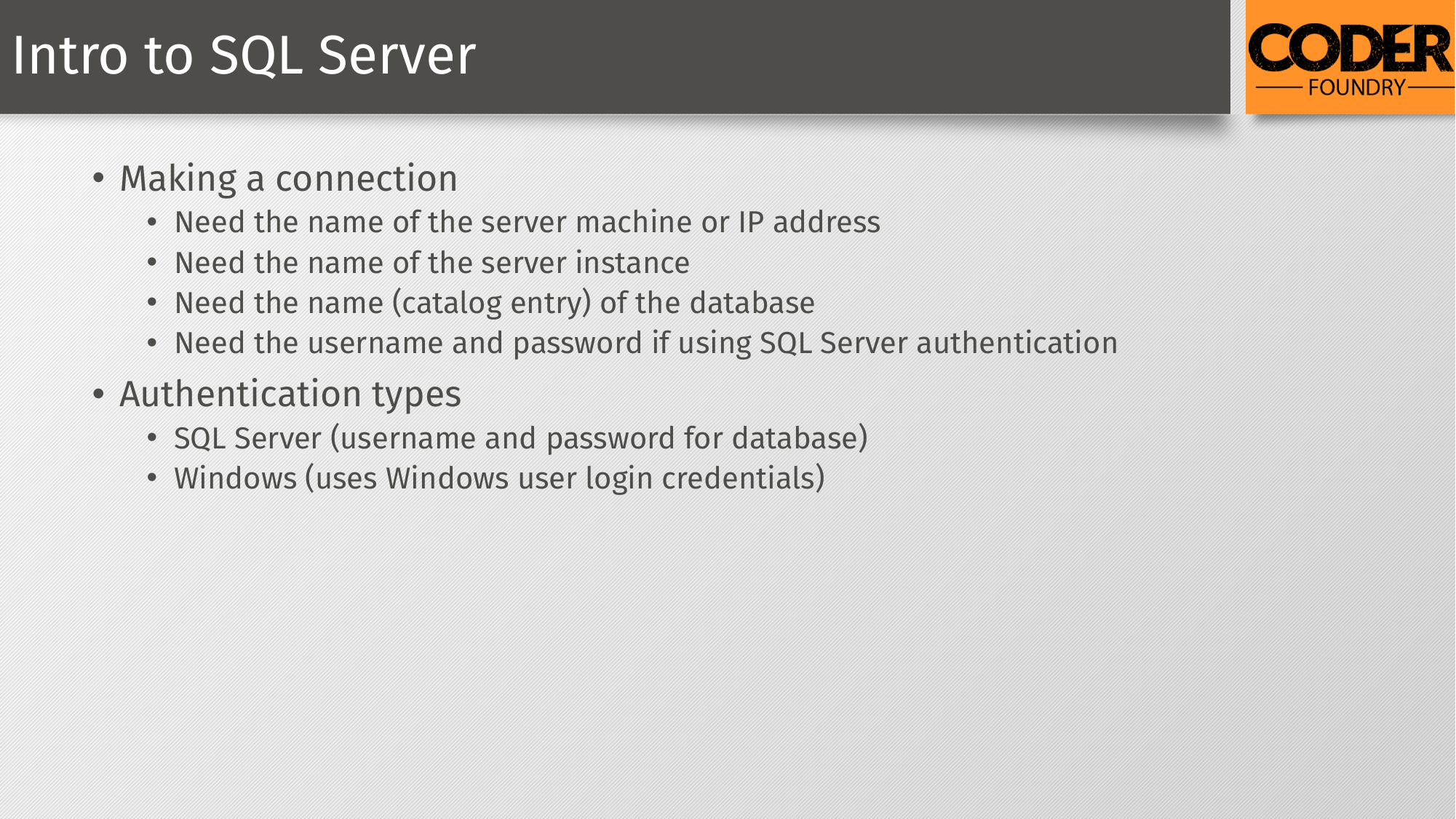

# Intro to SQL Server
Making a connection
Need the name of the server machine or IP address
Need the name of the server instance
Need the name (catalog entry) of the database
Need the username and password if using SQL Server authentication
Authentication types
SQL Server (username and password for database)
Windows (uses Windows user login credentials)